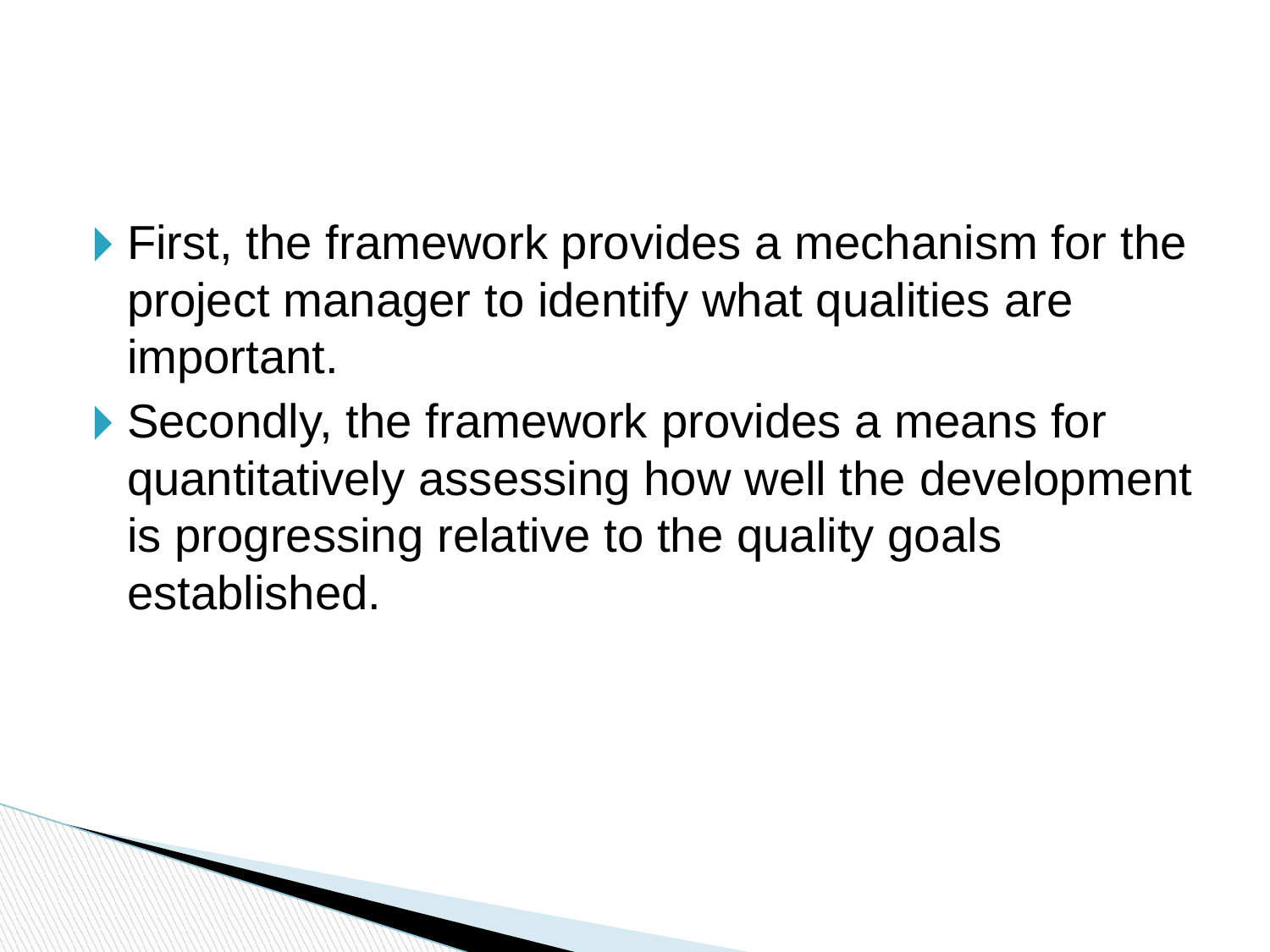

#
First, the framework provides a mechanism for the project manager to identify what qualities are important.
Secondly, the framework provides a means for quantitatively assessing how well the development is progressing relative to the quality goals established.